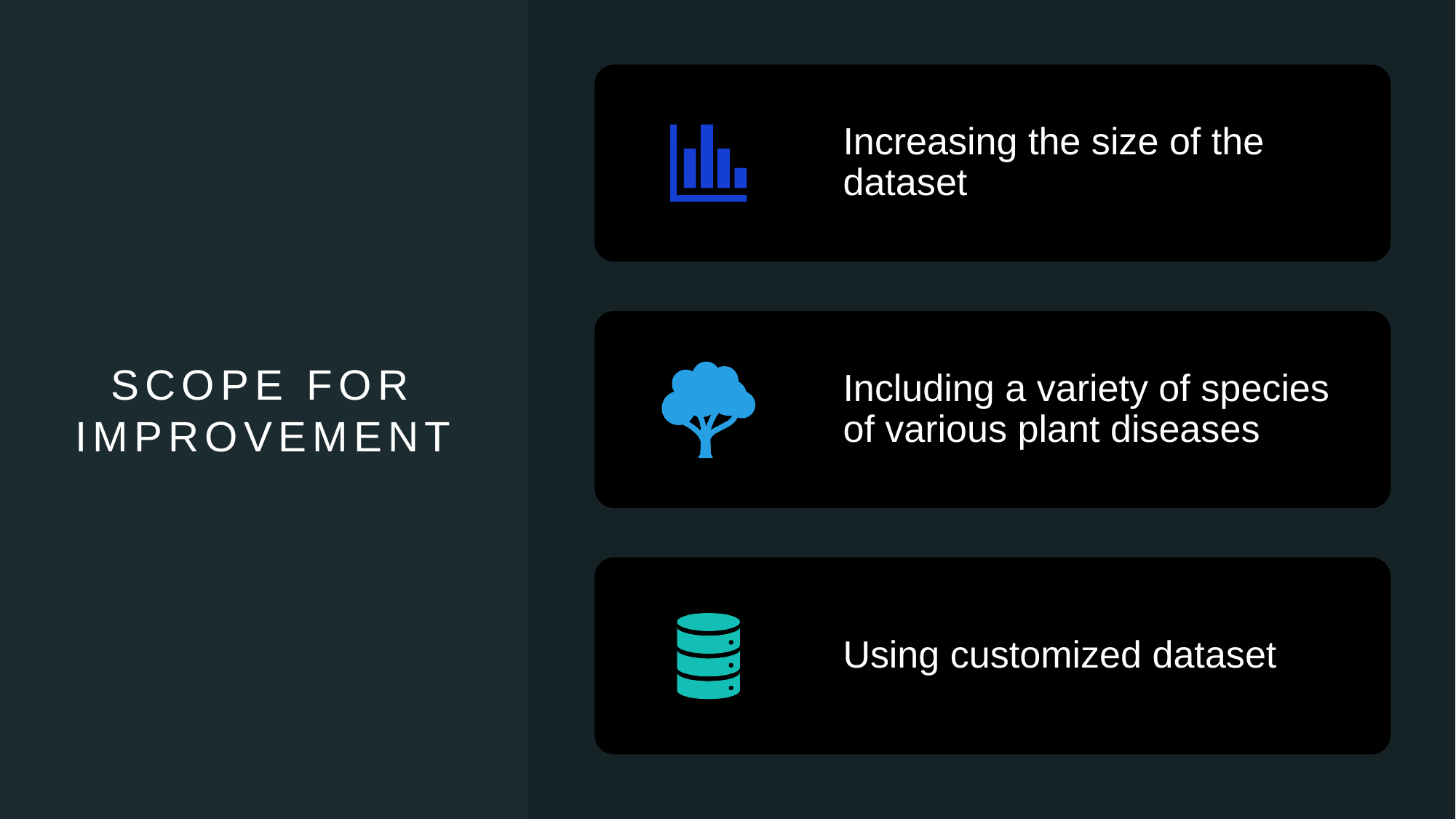

Increasing the size of the dataset
Including a variety of species of various plant diseases
Using customized dataset
# Scope for improvement